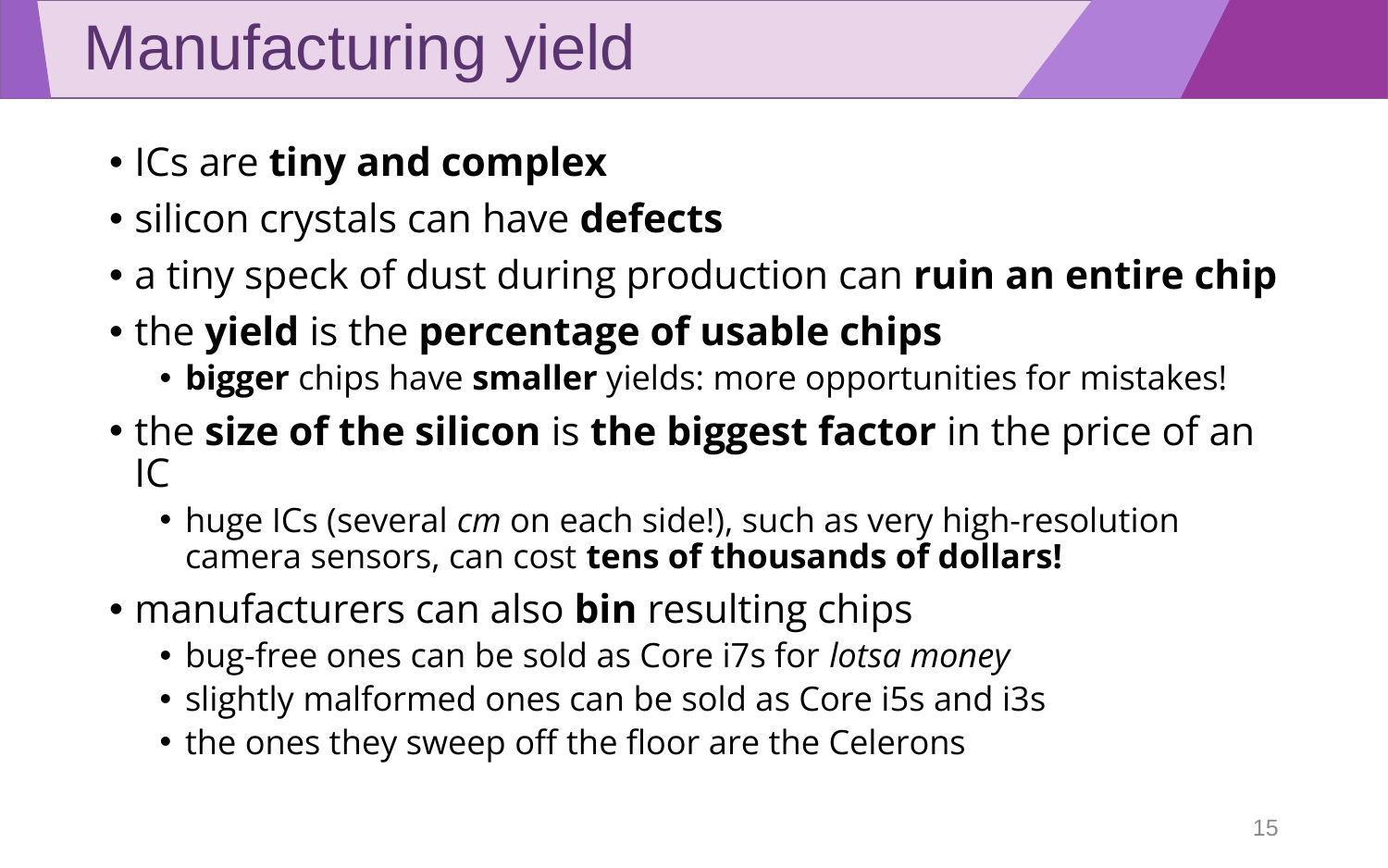

# Manufacturing yield
ICs are tiny and complex
silicon crystals can have defects
a tiny speck of dust during production can ruin an entire chip
the yield is the percentage of usable chips
bigger chips have smaller yields: more opportunities for mistakes!
the size of the silicon is the biggest factor in the price of an IC
huge ICs (several cm on each side!), such as very high-resolution camera sensors, can cost tens of thousands of dollars!
manufacturers can also bin resulting chips
bug-free ones can be sold as Core i7s for lotsa money
slightly malformed ones can be sold as Core i5s and i3s
the ones they sweep off the floor are the Celerons
15